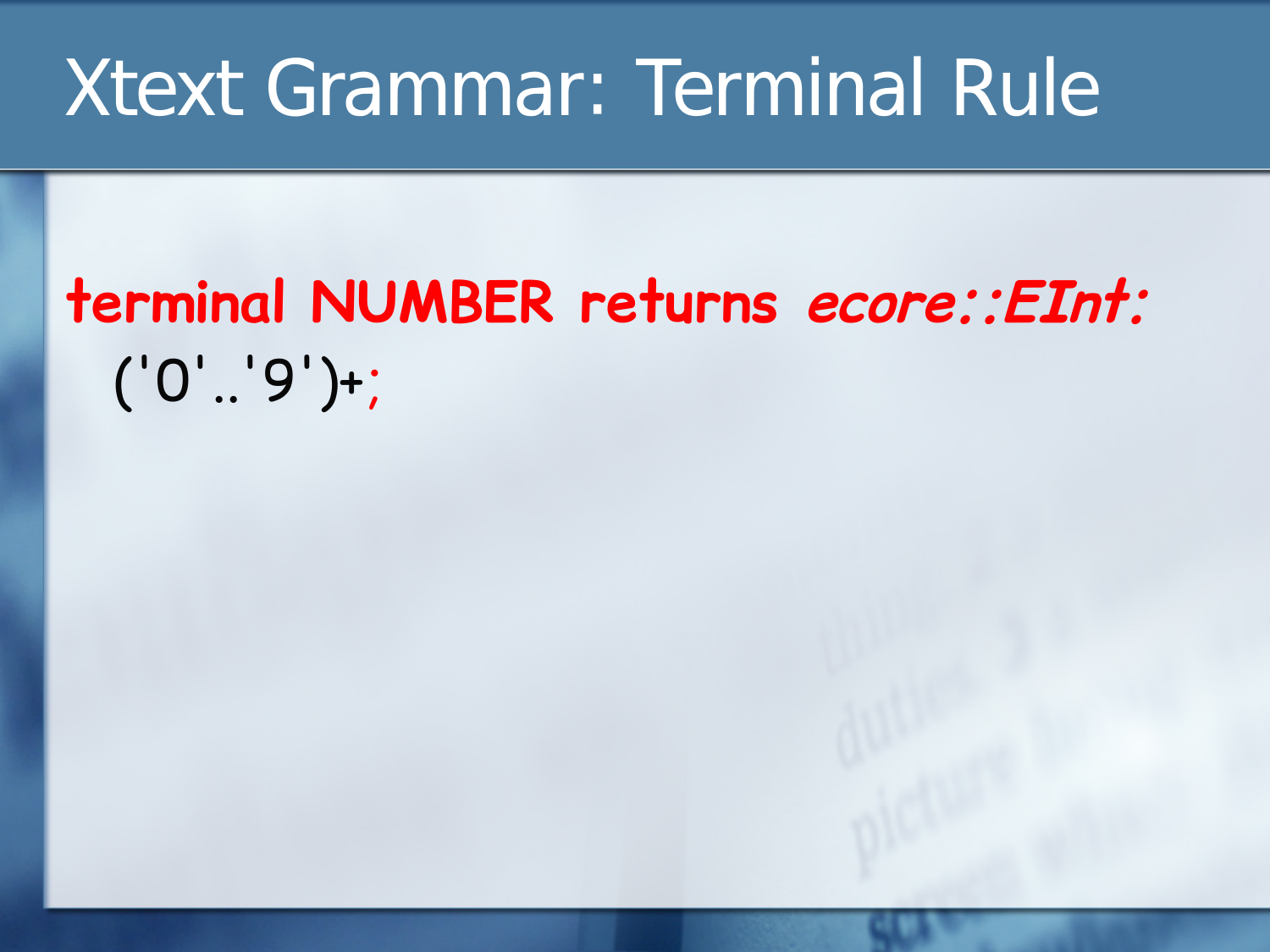

# Xtext Grammar: Terminal Rule

terminal NUMBER returns ecore::EInt:
	('0'..'9')+;